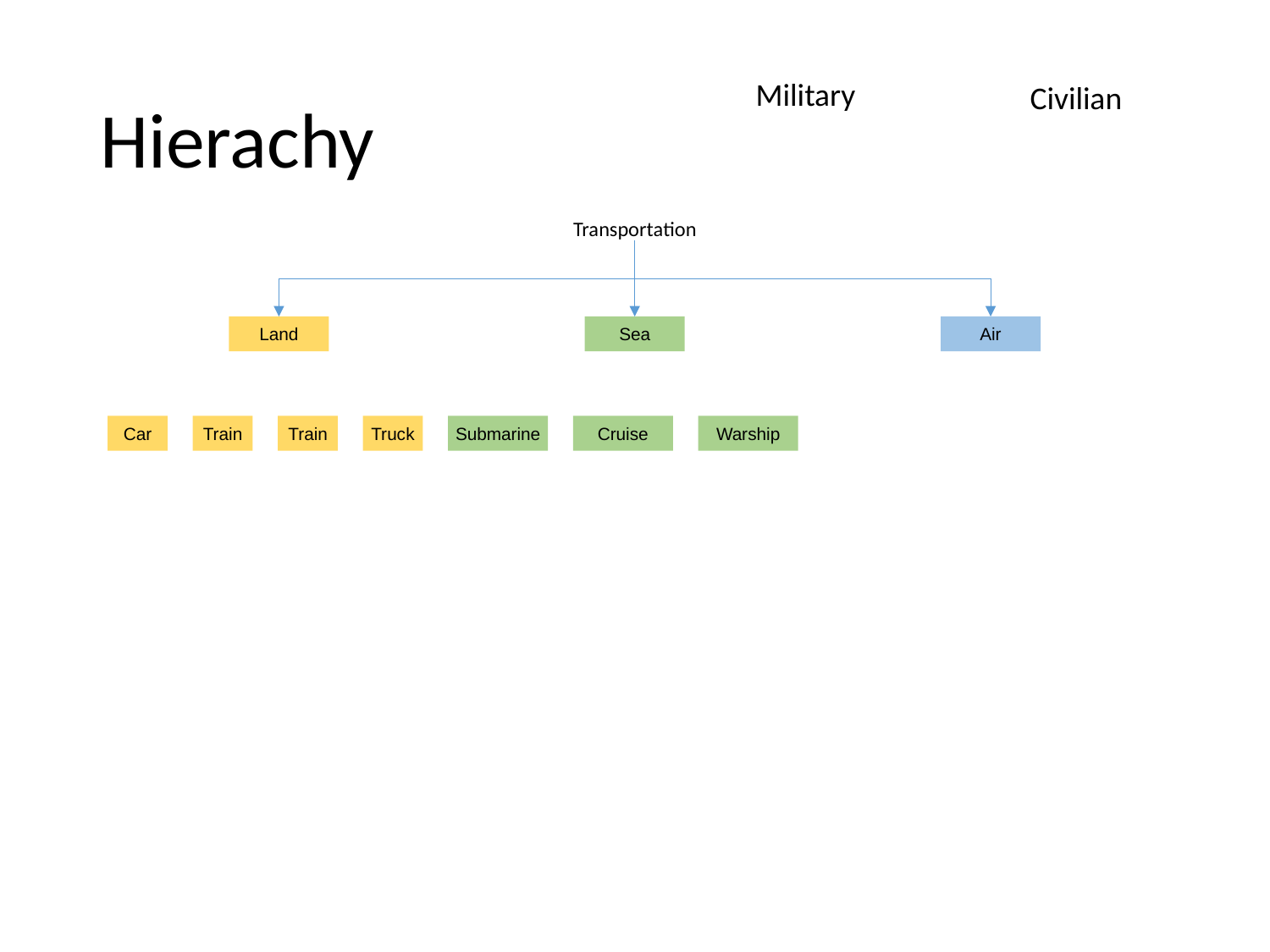

# Hierachy
Military
Civilian
Transportation
Land
Sea
Air
Truck
Car
Train
Train
Submarine
Cruise
Warship